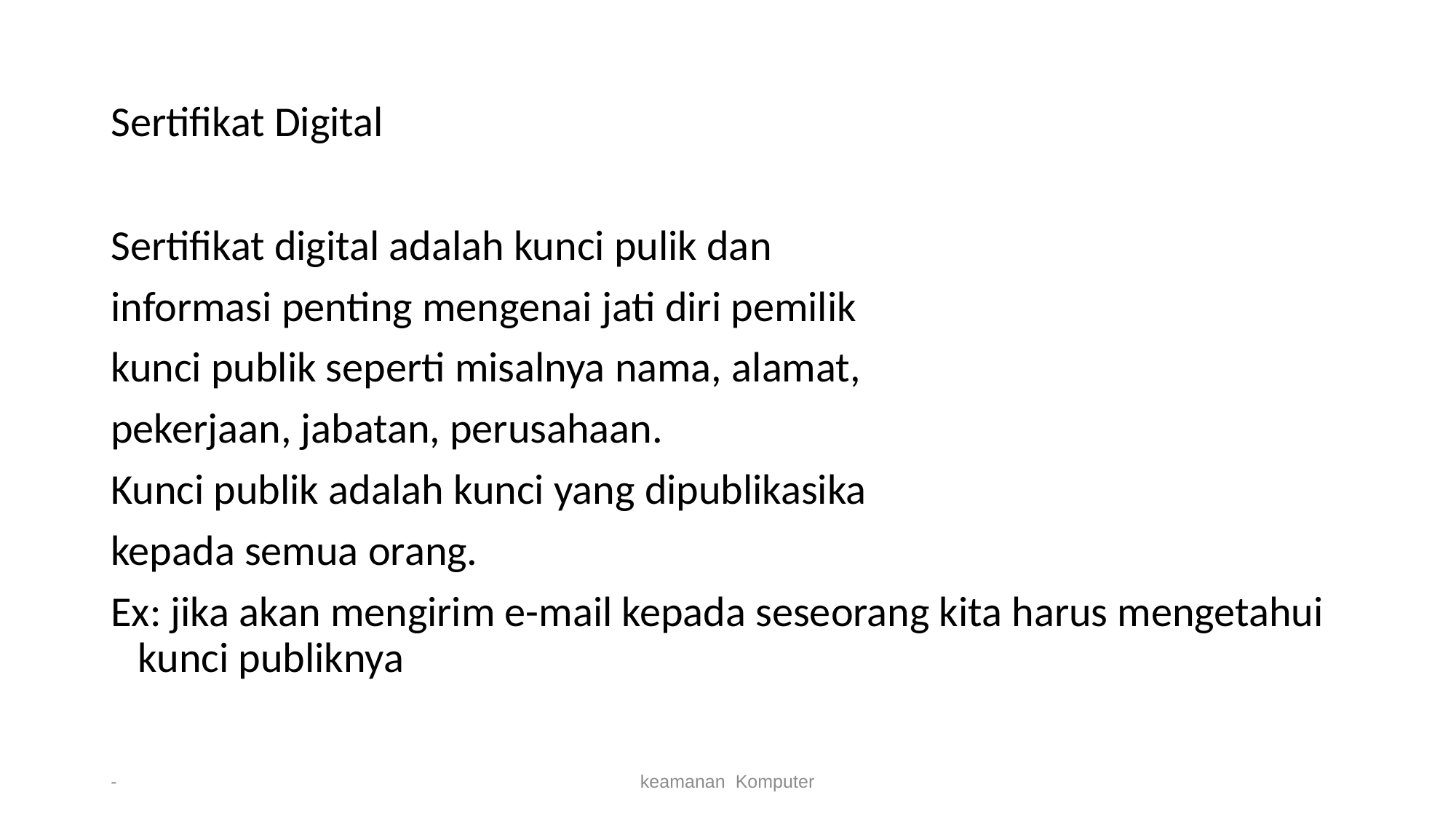

# Sertifikat Digital
Sertifikat digital adalah kunci pulik dan
informasi penting mengenai jati diri pemilik
kunci publik seperti misalnya nama, alamat,
pekerjaan, jabatan, perusahaan.
Kunci publik adalah kunci yang dipublikasika
kepada semua orang.
Ex: jika akan mengirim e-mail kepada seseorang kita harus mengetahui kunci publiknya
-
keamanan  Komputer